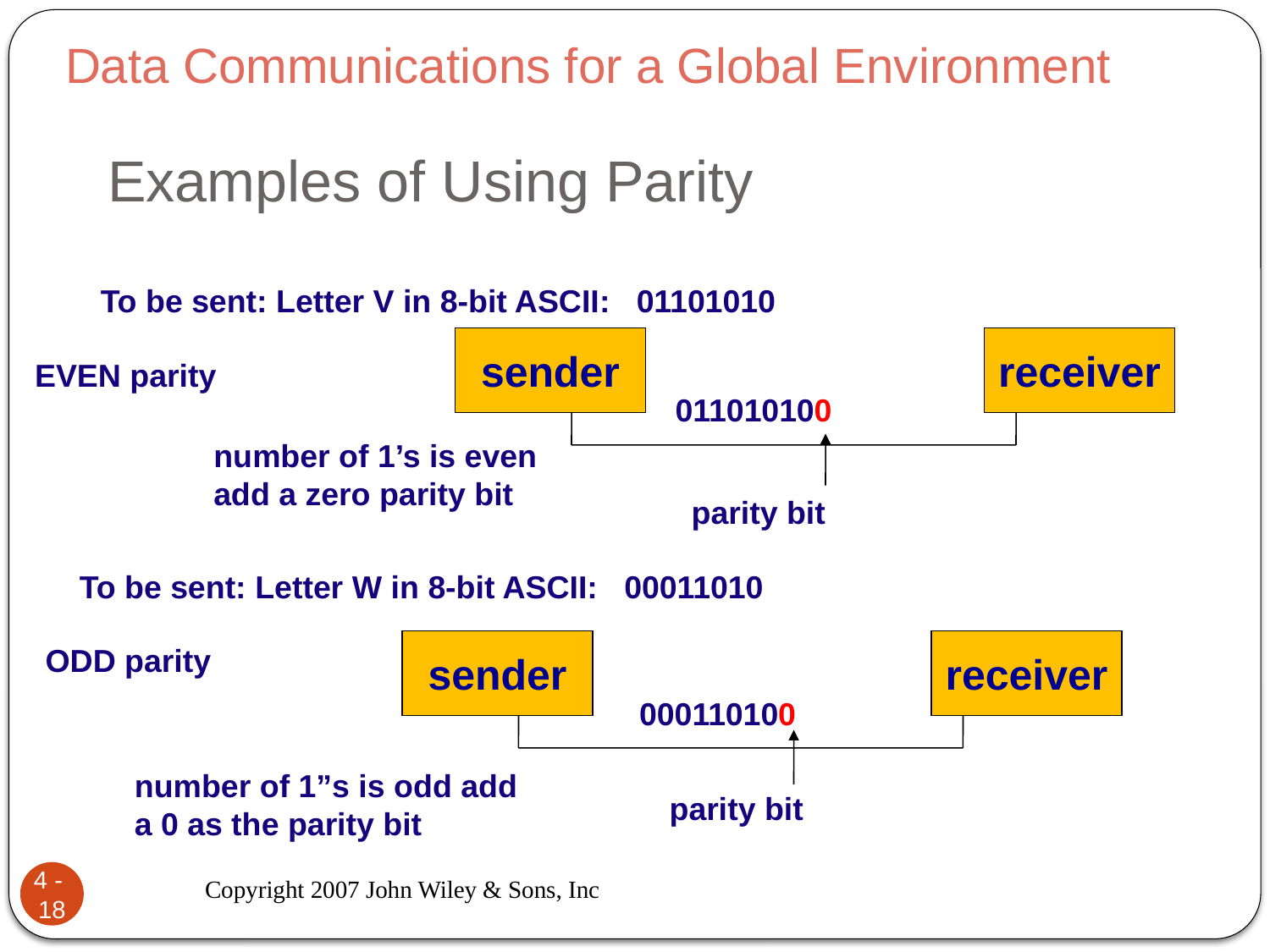

Data Communications for a Global Environment
# Examples of Using Parity
To be sent: Letter V in 8-bit ASCII:   01101010
sender
receiver
EVEN parity
011010100

number of 1’s is even add a zero parity bit

parity bit
To be sent: Letter W in 8-bit ASCII:   00011010
sender
receiver
ODD parity
000110100

number of 1”s is odd add
a 0 as the parity bit
parity bit
Copyright 2007 John Wiley & Sons, Inc
4 - 18